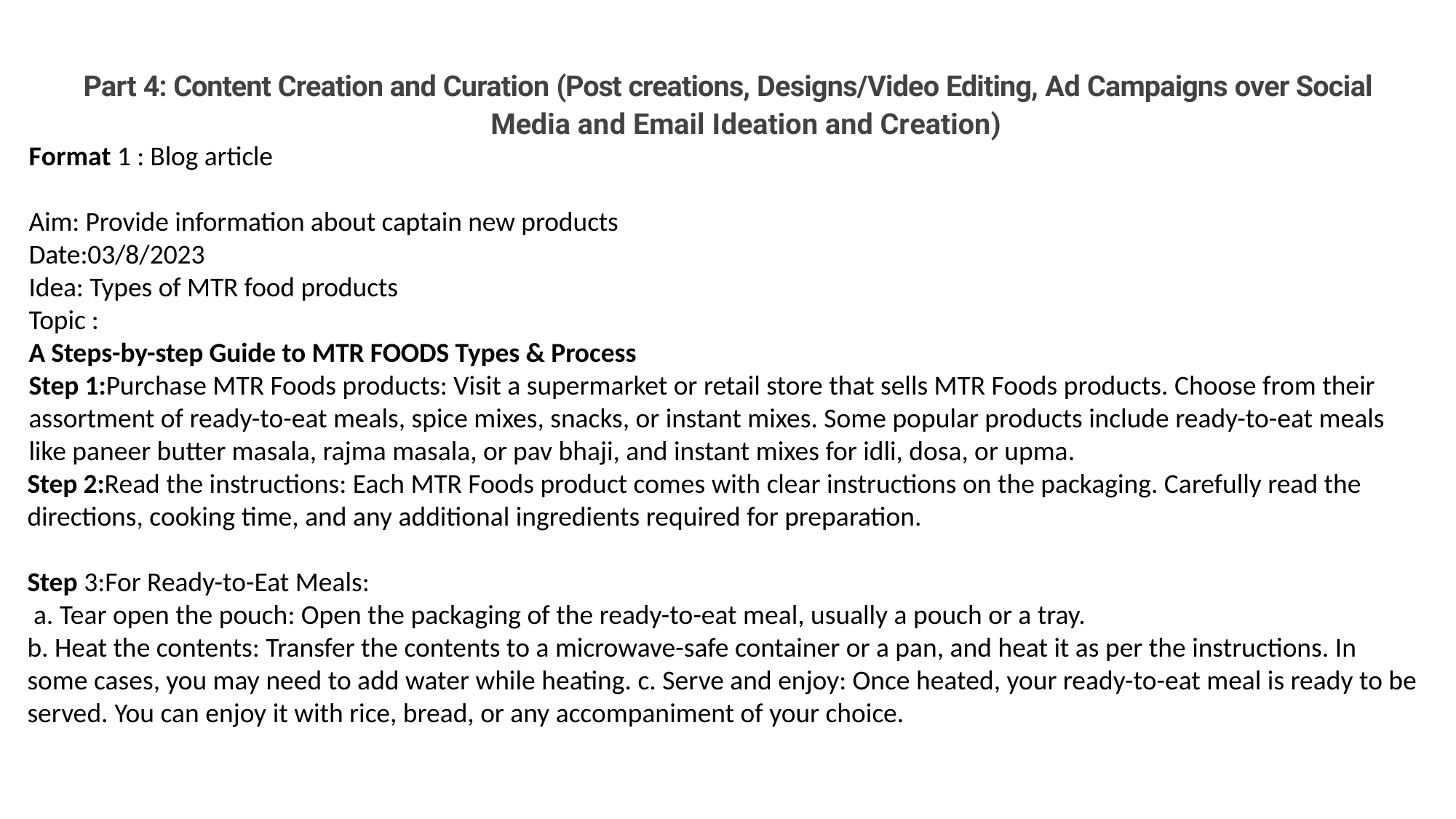

# Part 4: Content Creation and Curation (Post creations, Designs/Video Editing, Ad Campaigns over Social  Media and Email Ideation and Creation)
Format 1 : Blog article

Aim: Provide information about captain new products
Date:03/8/2023
Idea: Types of MTR food products
Topic :
A Steps-by-step Guide to MTR FOODS Types & Process
Step 1:Purchase MTR Foods products: Visit a supermarket or retail store that sells MTR Foods products. Choose from their assortment of ready-to-eat meals, spice mixes, snacks, or instant mixes. Some popular products include ready-to-eat meals like paneer butter masala, rajma masala, or pav bhaji, and instant mixes for idli, dosa, or upma.
Step 2:Read the instructions: Each MTR Foods product comes with clear instructions on the packaging. Carefully read the directions, cooking time, and any additional ingredients required for preparation.

Step 3:For Ready-to-Eat Meals:
 a. Tear open the pouch: Open the packaging of the ready-to-eat meal, usually a pouch or a tray.
b. Heat the contents: Transfer the contents to a microwave-safe container or a pan, and heat it as per the instructions. In some cases, you may need to add water while heating. c. Serve and enjoy: Once heated, your ready-to-eat meal is ready to be served. You can enjoy it with rice, bread, or any accompaniment of your choice.